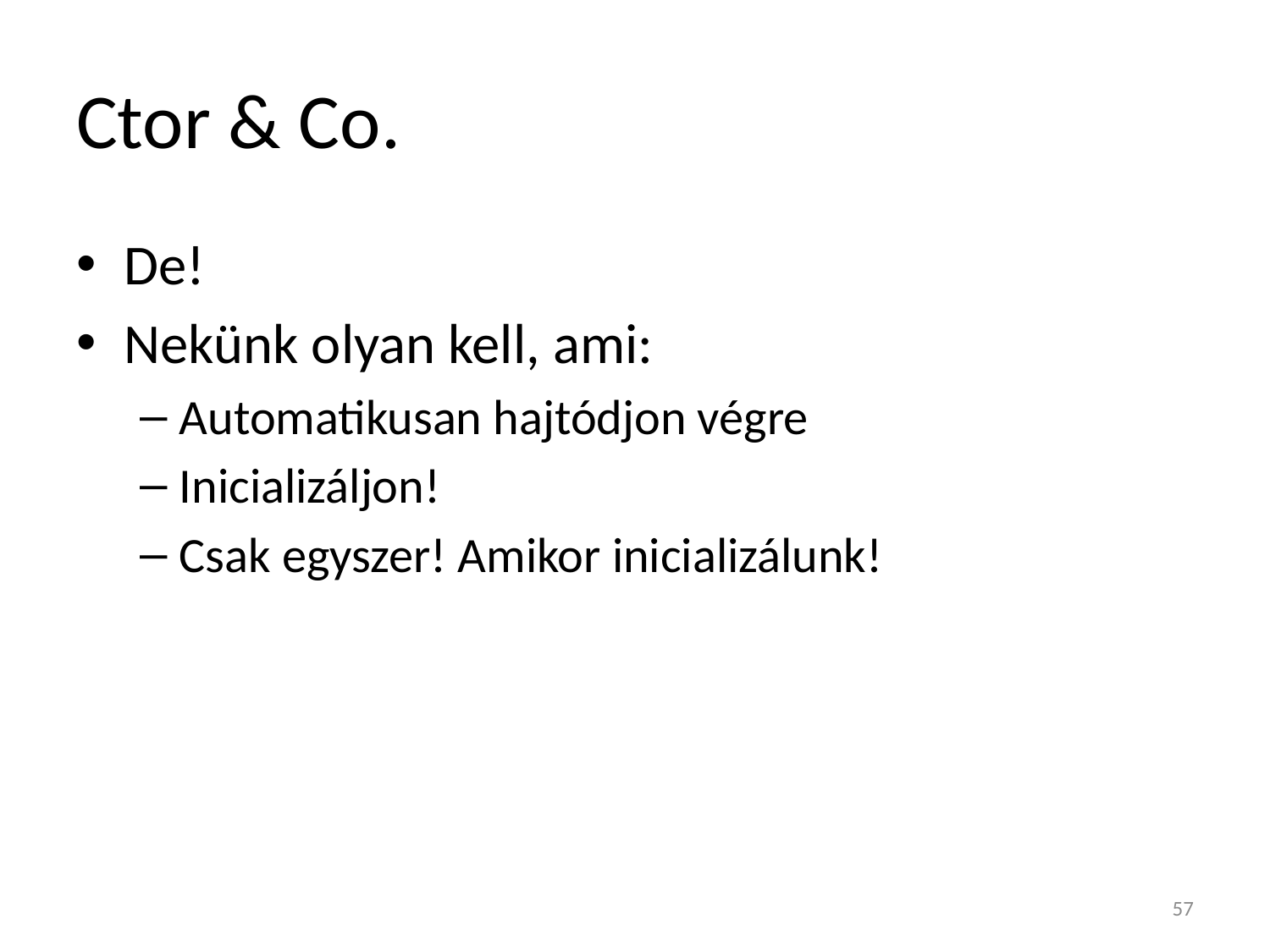

# Ctor & Co.
De!
Nekünk olyan kell, ami:
Automatikusan hajtódjon végre
Inicializáljon!
Csak egyszer! Amikor inicializálunk!

57